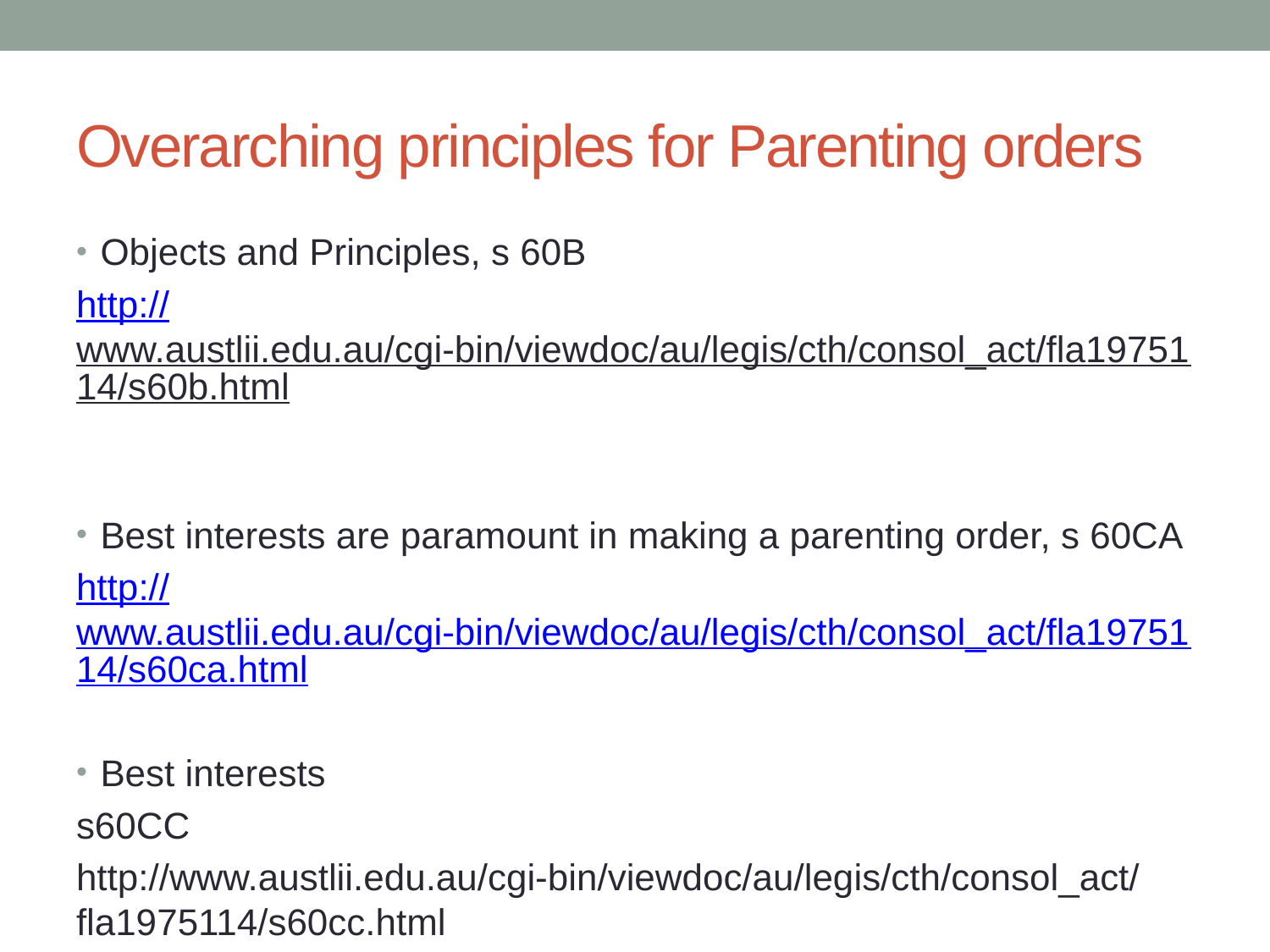

# Overarching principles for Parenting orders
Objects and Principles, s 60B
http://www.austlii.edu.au/cgi-bin/viewdoc/au/legis/cth/consol_act/fla1975114/s60b.html

Best interests are paramount in making a parenting order, s 60CA
http://www.austlii.edu.au/cgi-bin/viewdoc/au/legis/cth/consol_act/fla1975114/s60ca.html

Best interests
s60CC
http://www.austlii.edu.au/cgi-bin/viewdoc/au/legis/cth/consol_act/fla1975114/s60cc.html